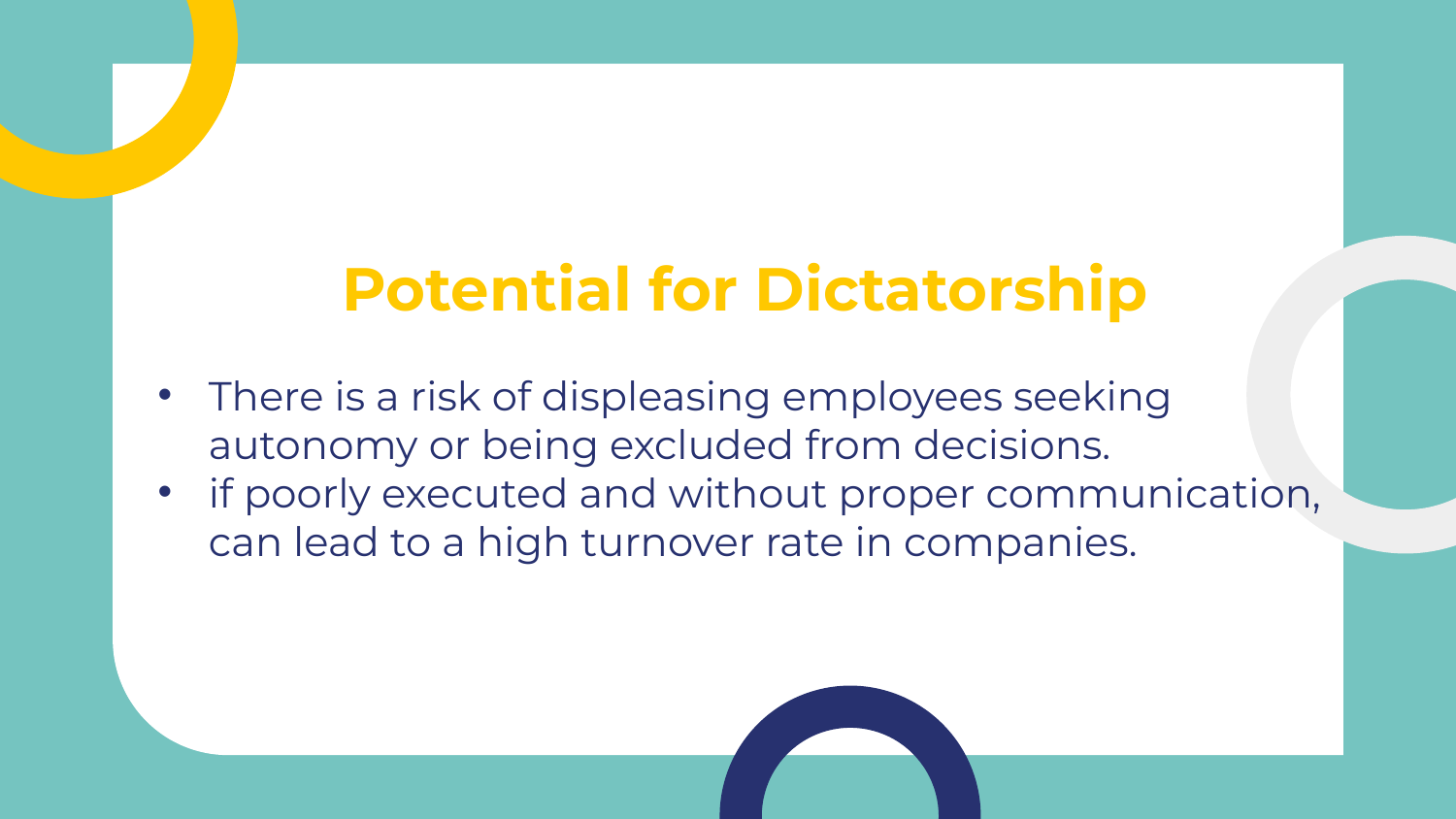

# Potential for Dictatorship

There is a risk of displeasing employees seeking autonomy or being excluded from decisions.
if poorly executed and without proper communication, can lead to a high turnover rate in companies.